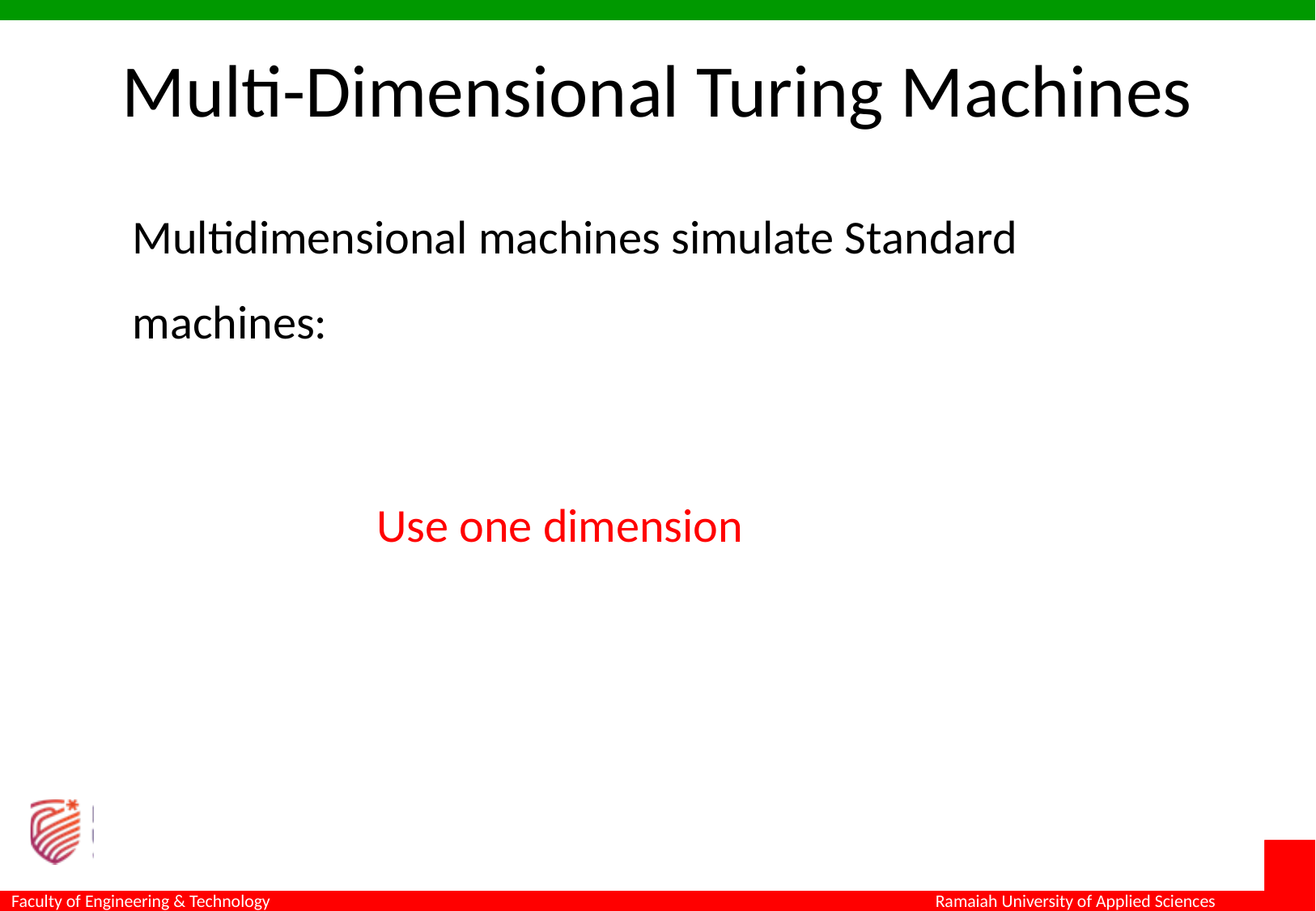

Multi-Dimensional Turing Machines
Multidimensional machines simulate Standard machines:
Use one dimension